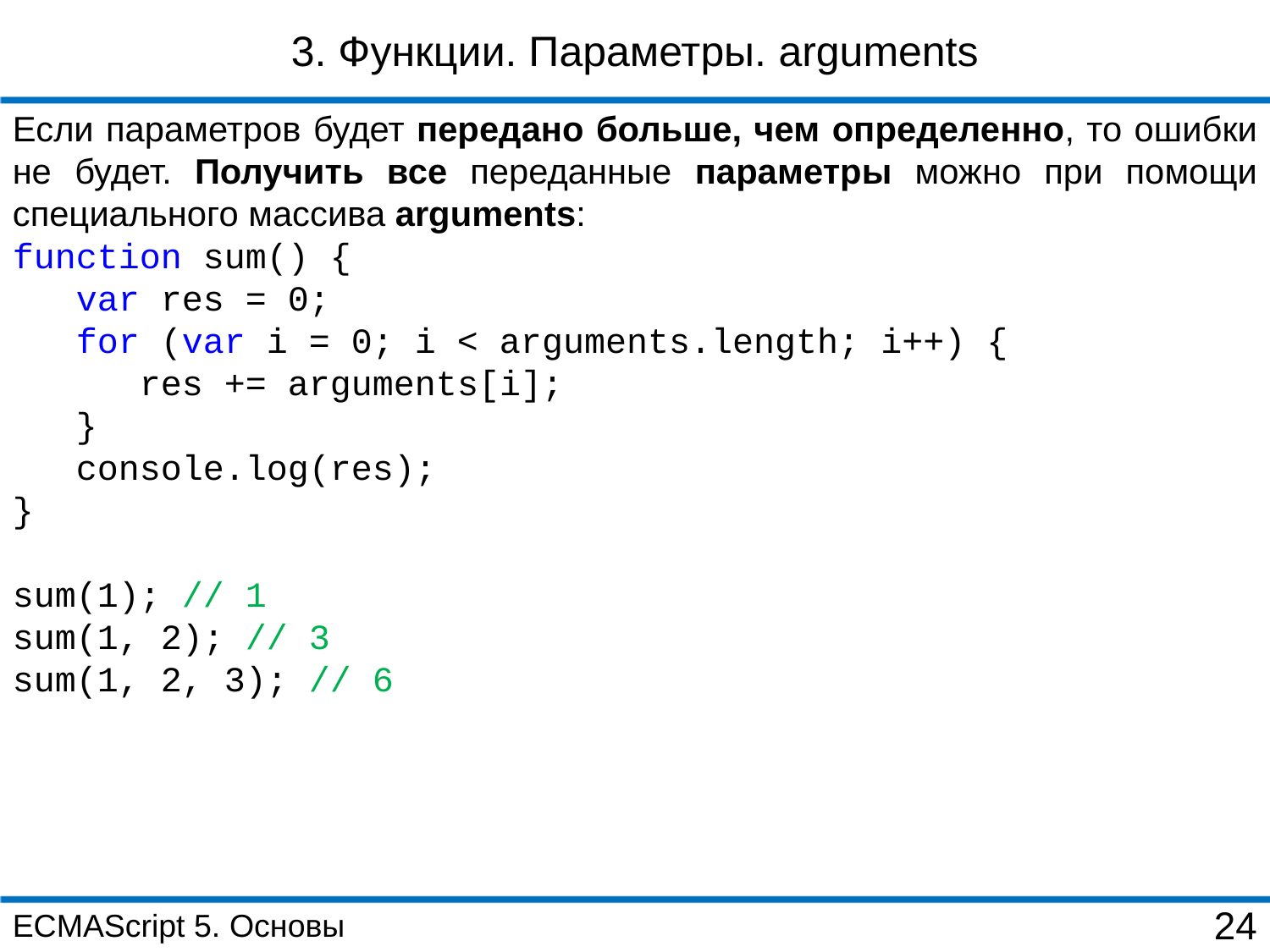

3. Функции. Параметры. arguments
Если параметров будет передано больше, чем определенно, то ошибки не будет. Получить все переданные параметры можно при помощи специального массива arguments:
function sum() {
   var res = 0;
   for (var i = 0; i < arguments.length; i++) {
      res += arguments[i];
   }
   console.log(res);
}

sum(1); // 1
sum(1, 2); // 3
sum(1, 2, 3); // 6
ECMAScript 5. Основы
24